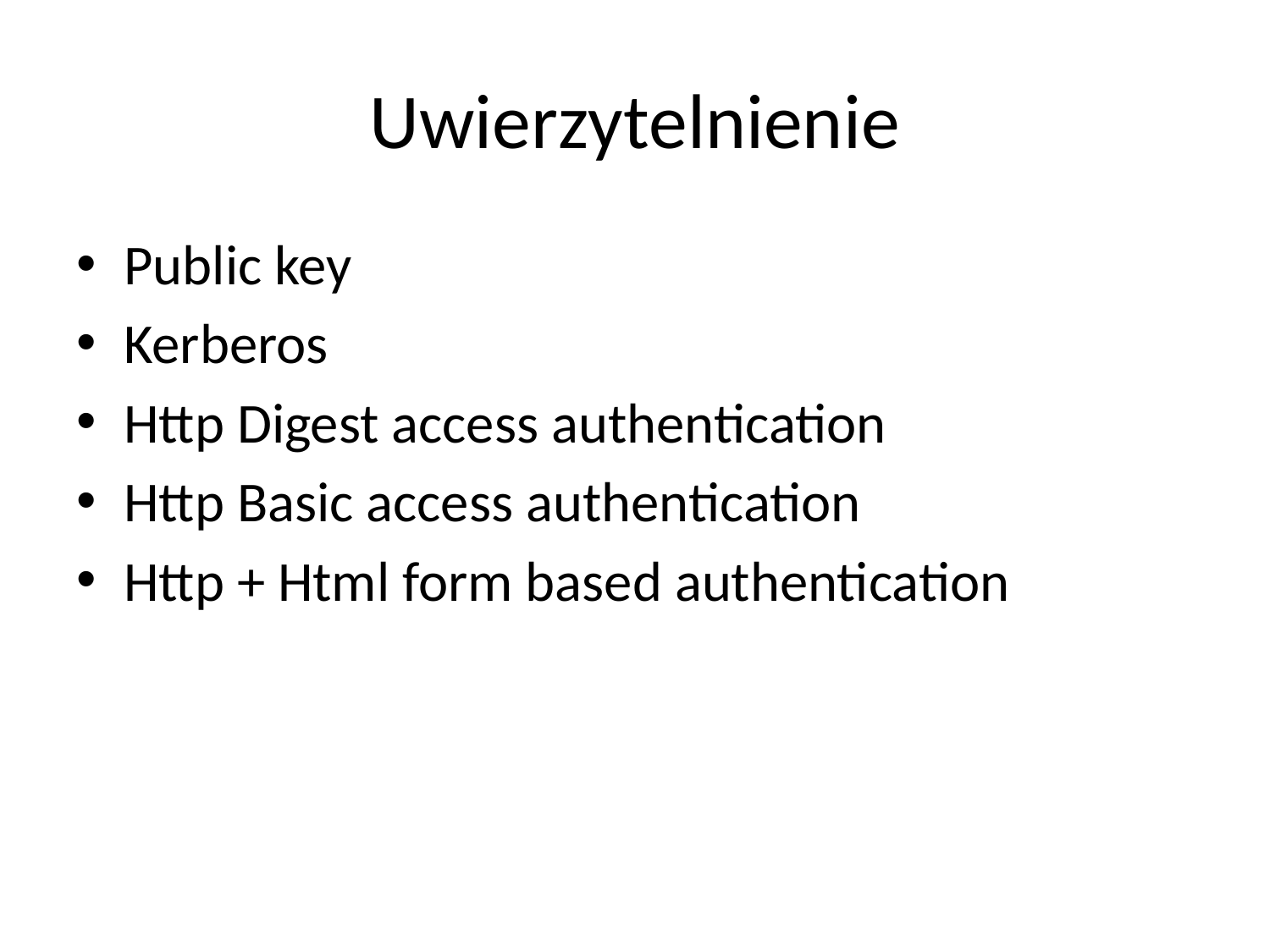

# Uwierzytelnienie
Public key
Kerberos
Http Digest access authentication
Http Basic access authentication
Http + Html form based authentication